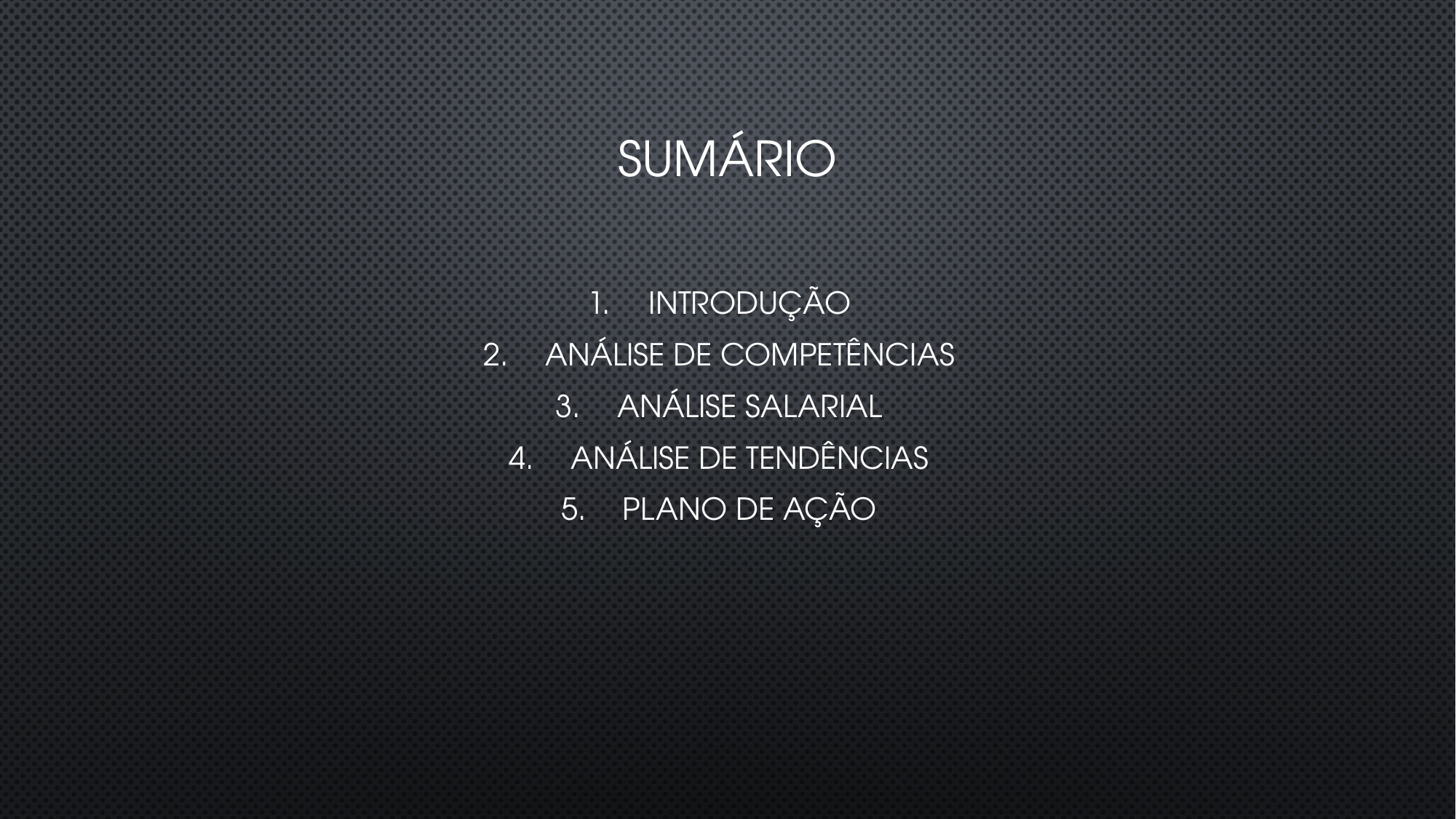

# Sumário
Introdução
Análise de Competências
Análise Salarial
Análise de Tendências
Plano de Ação